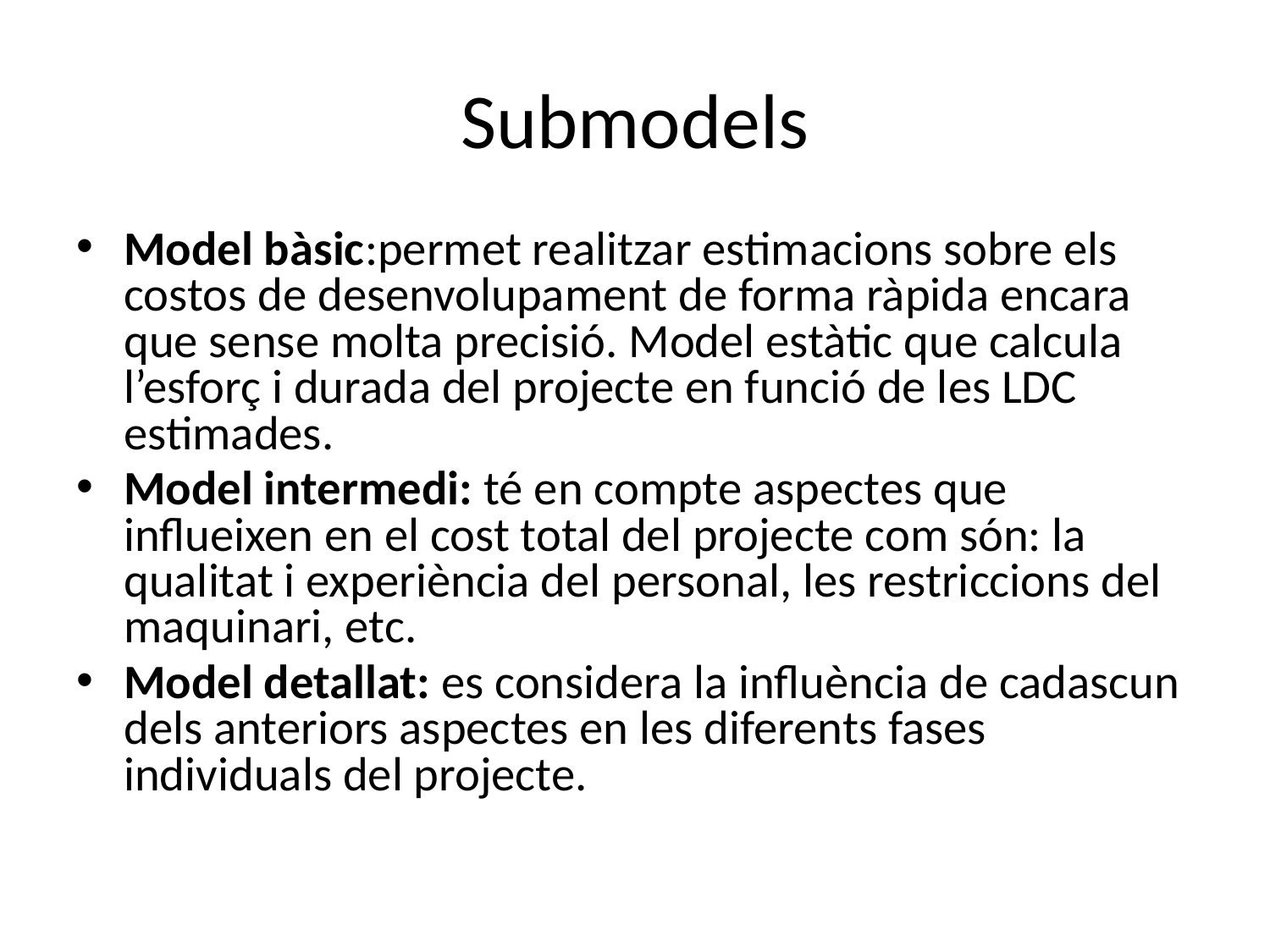

# Submodels
Model bàsic:permet realitzar estimacions sobre els costos de desenvolupament de forma ràpida encara que sense molta precisió. Model estàtic que calcula l’esforç i durada del projecte en funció de les LDC estimades.
Model intermedi: té en compte aspectes que influeixen en el cost total del projecte com són: la qualitat i experiència del personal, les restriccions del maquinari, etc.
Model detallat: es considera la influència de cadascun dels anteriors aspectes en les diferents fases individuals del projecte.